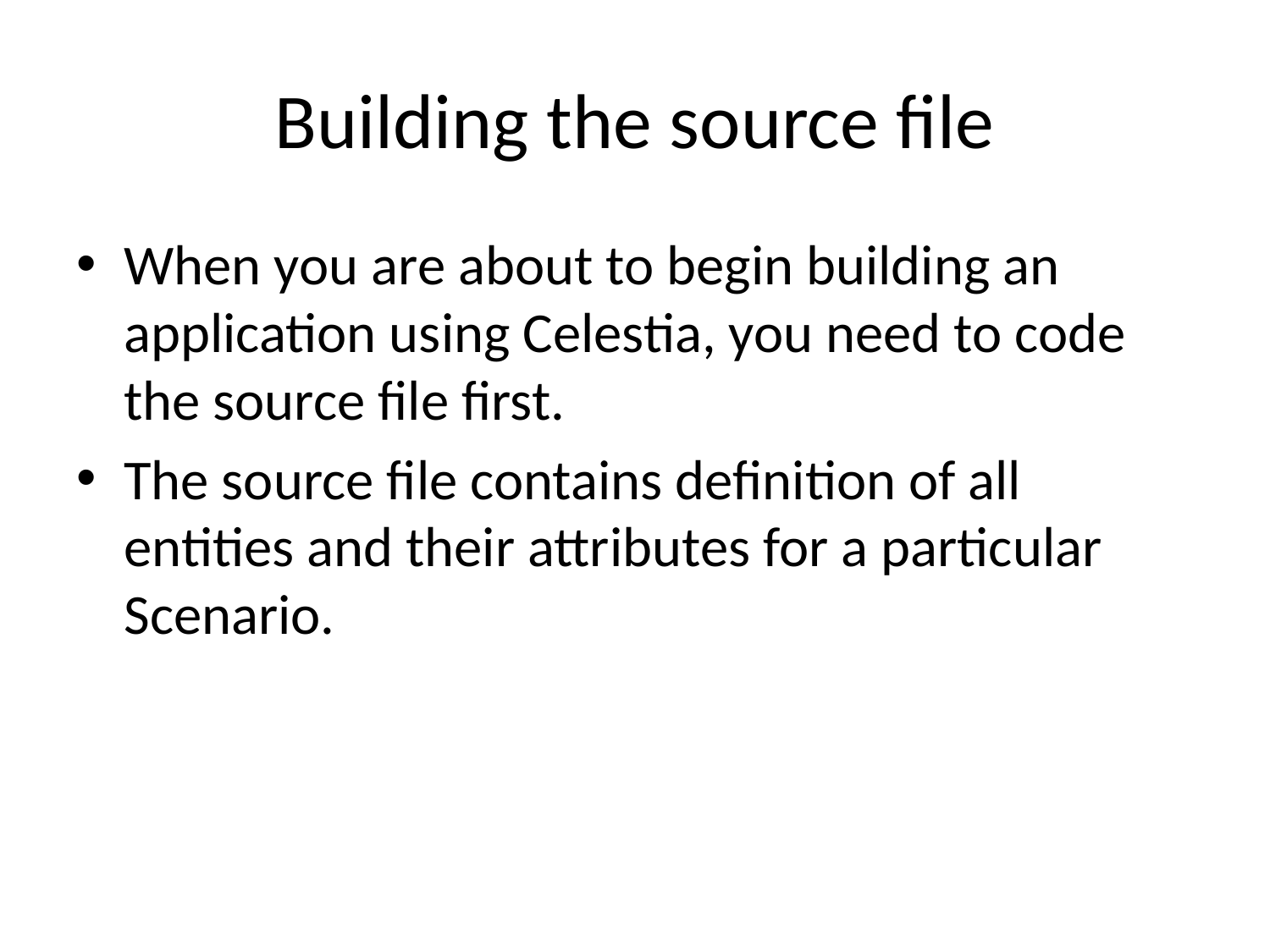

# Building the source file
When you are about to begin building an application using Celestia, you need to code the source file first.
The source file contains definition of all entities and their attributes for a particular Scenario.